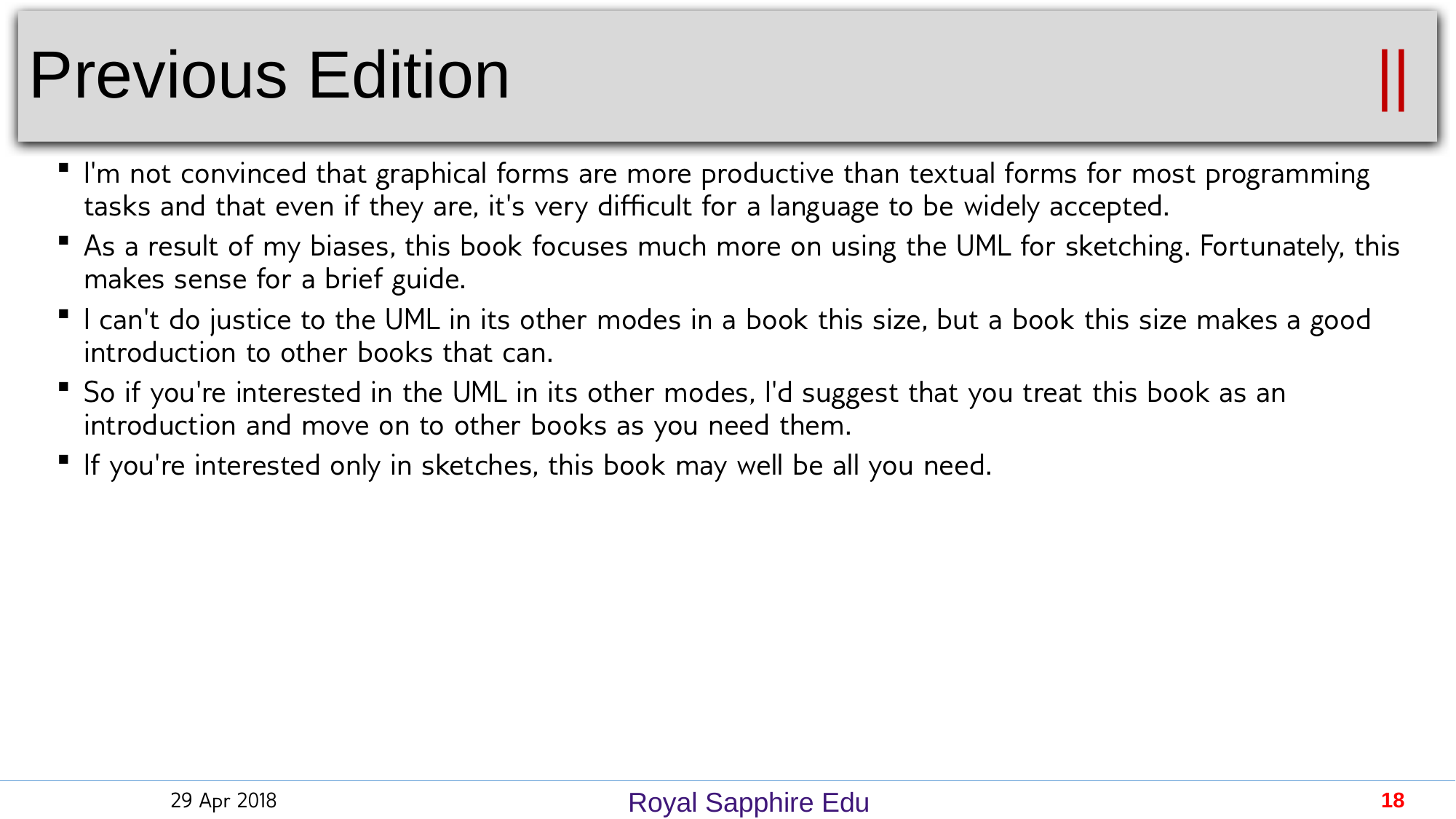

# Previous Edition								  ||
I'm not convinced that graphical forms are more productive than textual forms for most programming tasks and that even if they are, it's very difficult for a language to be widely accepted.
As a result of my biases, this book focuses much more on using the UML for sketching. Fortunately, this makes sense for a brief guide.
I can't do justice to the UML in its other modes in a book this size, but a book this size makes a good introduction to other books that can.
So if you're interested in the UML in its other modes, I'd suggest that you treat this book as an introduction and move on to other books as you need them.
If you're interested only in sketches, this book may well be all you need.
29 Apr 2018
18